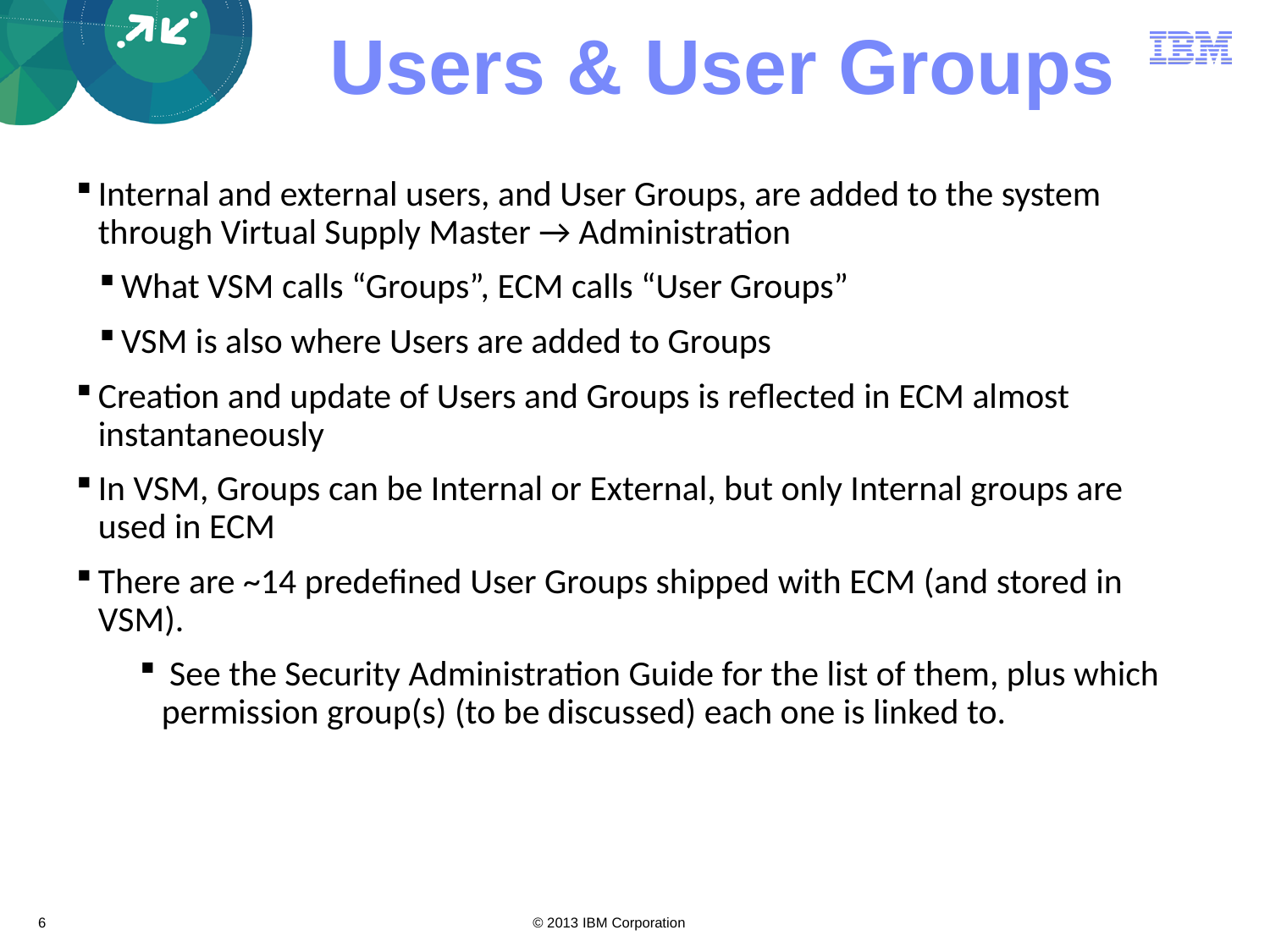

Users & User Groups
Internal and external users, and User Groups, are added to the system through Virtual Supply Master → Administration
What VSM calls “Groups”, ECM calls “User Groups”
VSM is also where Users are added to Groups
Creation and update of Users and Groups is reflected in ECM almost instantaneously
In VSM, Groups can be Internal or External, but only Internal groups are used in ECM
There are ~14 predefined User Groups shipped with ECM (and stored in VSM).
 See the Security Administration Guide for the list of them, plus which permission group(s) (to be discussed) each one is linked to.

6